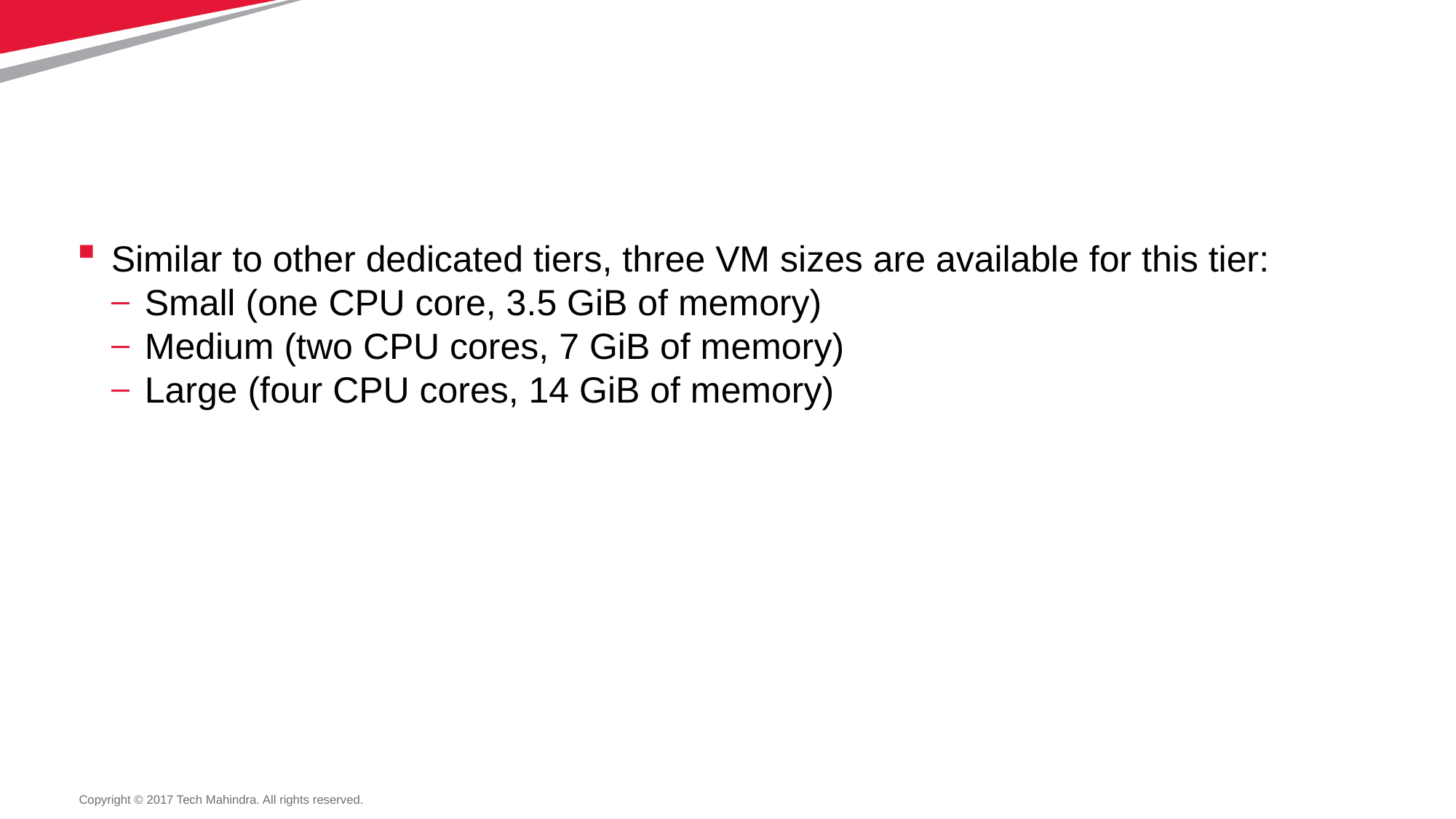

#
Similar to other dedicated tiers, three VM sizes are available for this tier:
Small (one CPU core, 3.5 GiB of memory)
Medium (two CPU cores, 7 GiB of memory)
Large (four CPU cores, 14 GiB of memory)